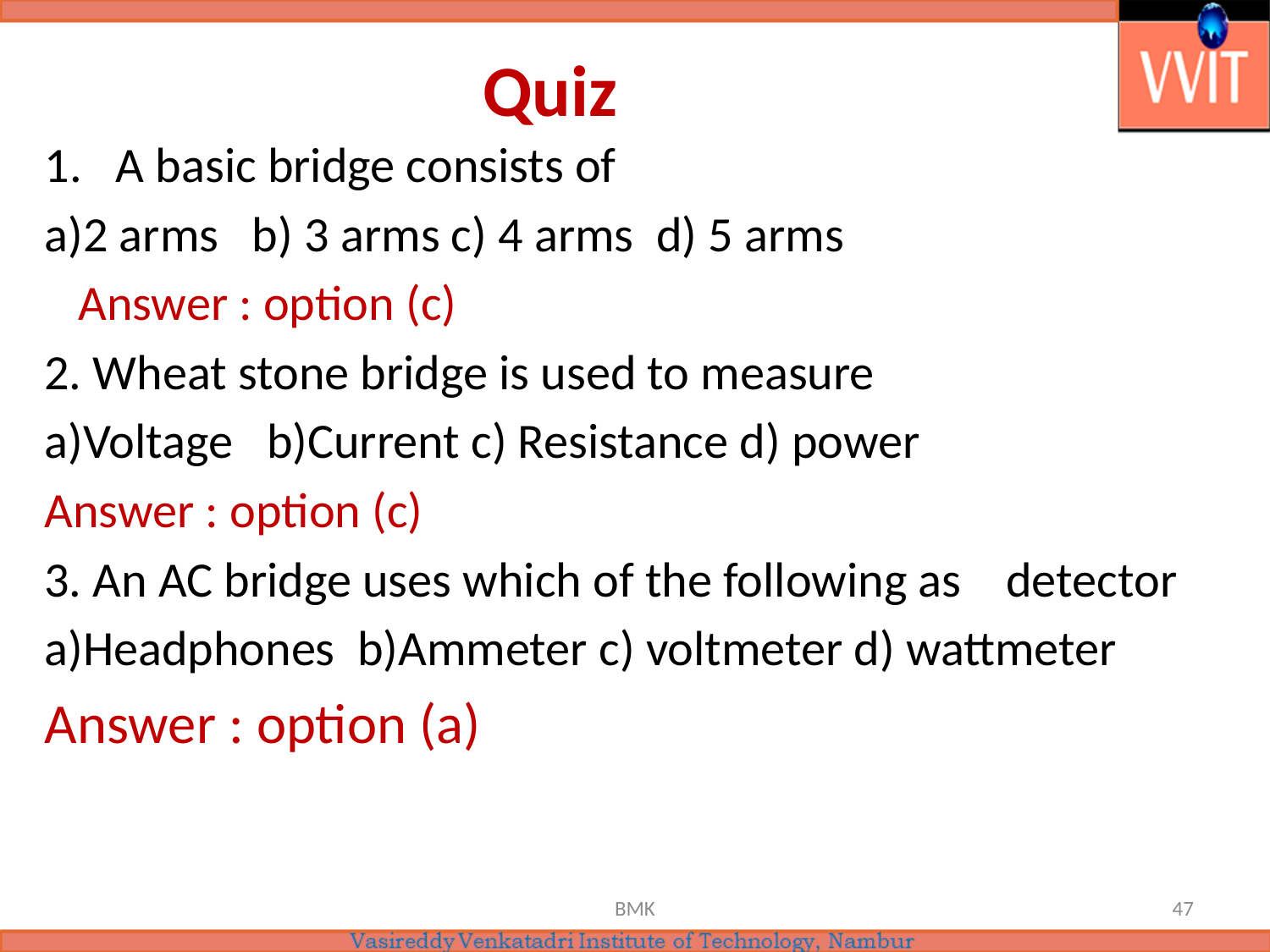

# Quiz
A basic bridge consists of
a)2 arms   b) 3 arms c) 4 arms  d) 5 arms
   Answer : option (c)
2. Wheat stone bridge is used to measure
a)Voltage   b)Current c) Resistance d) power
Answer : option (c)
3. An AC bridge uses which of the following as    detector
a)Headphones  b)Ammeter c) voltmeter d) wattmeter
Answer : option (a)

BMK
47